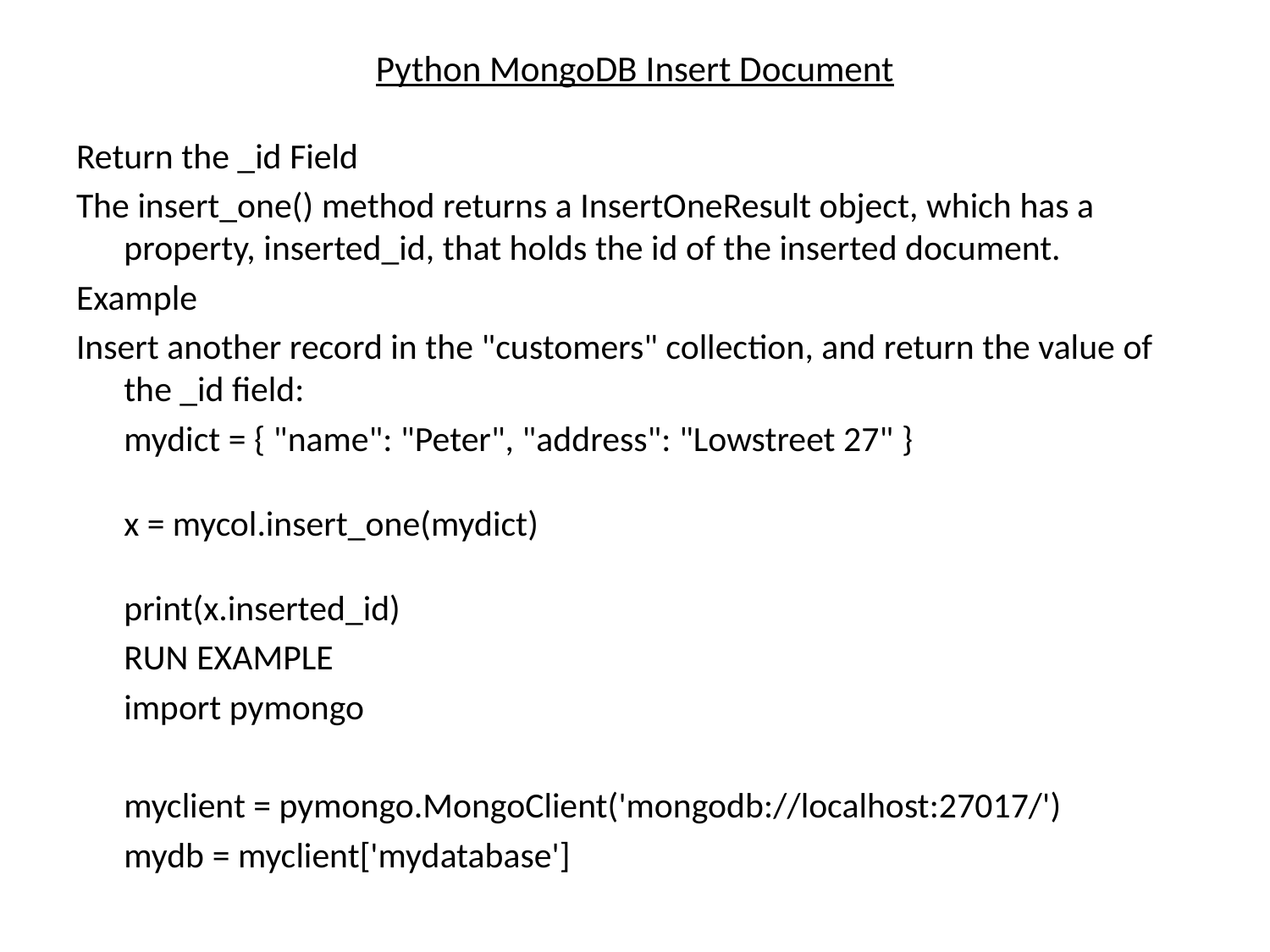

# Python MongoDB Insert Document
Return the _id Field
The insert_one() method returns a InsertOneResult object, which has a property, inserted_id, that holds the id of the inserted document.
Example
Insert another record in the "customers" collection, and return the value of the _id field:
	mydict = { "name": "Peter", "address": "Lowstreet 27" }
x = mycol.insert_one(mydict)
print(x.inserted_id)
	RUN EXAMPLE
	import pymongo

	myclient = pymongo.MongoClient('mongodb://localhost:27017/')
	mydb = myclient['mydatabase']